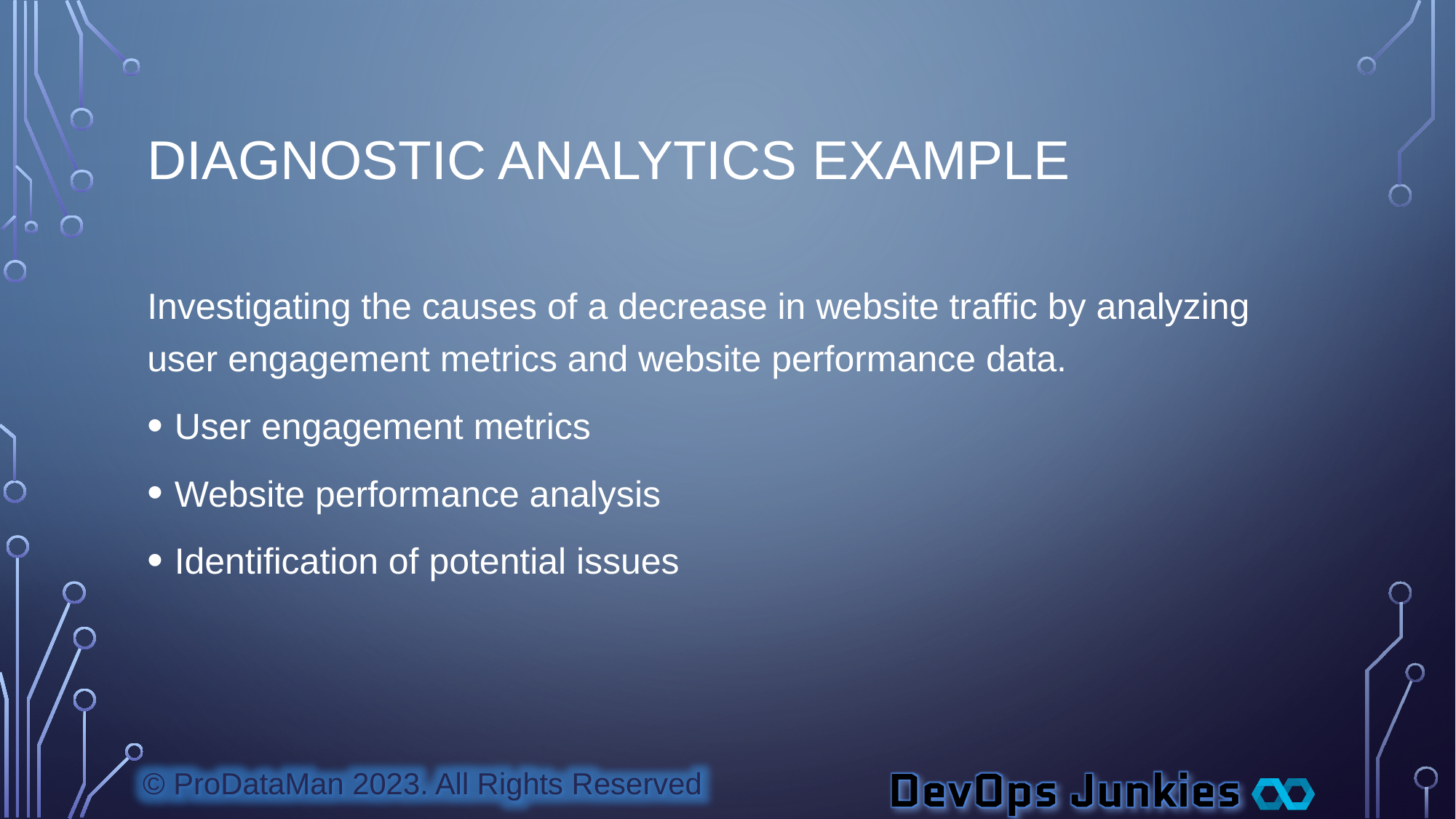

# Diagnostic Analytics Example
Investigating the causes of a decrease in website traffic by analyzing user engagement metrics and website performance data.
User engagement metrics
Website performance analysis
Identification of potential issues